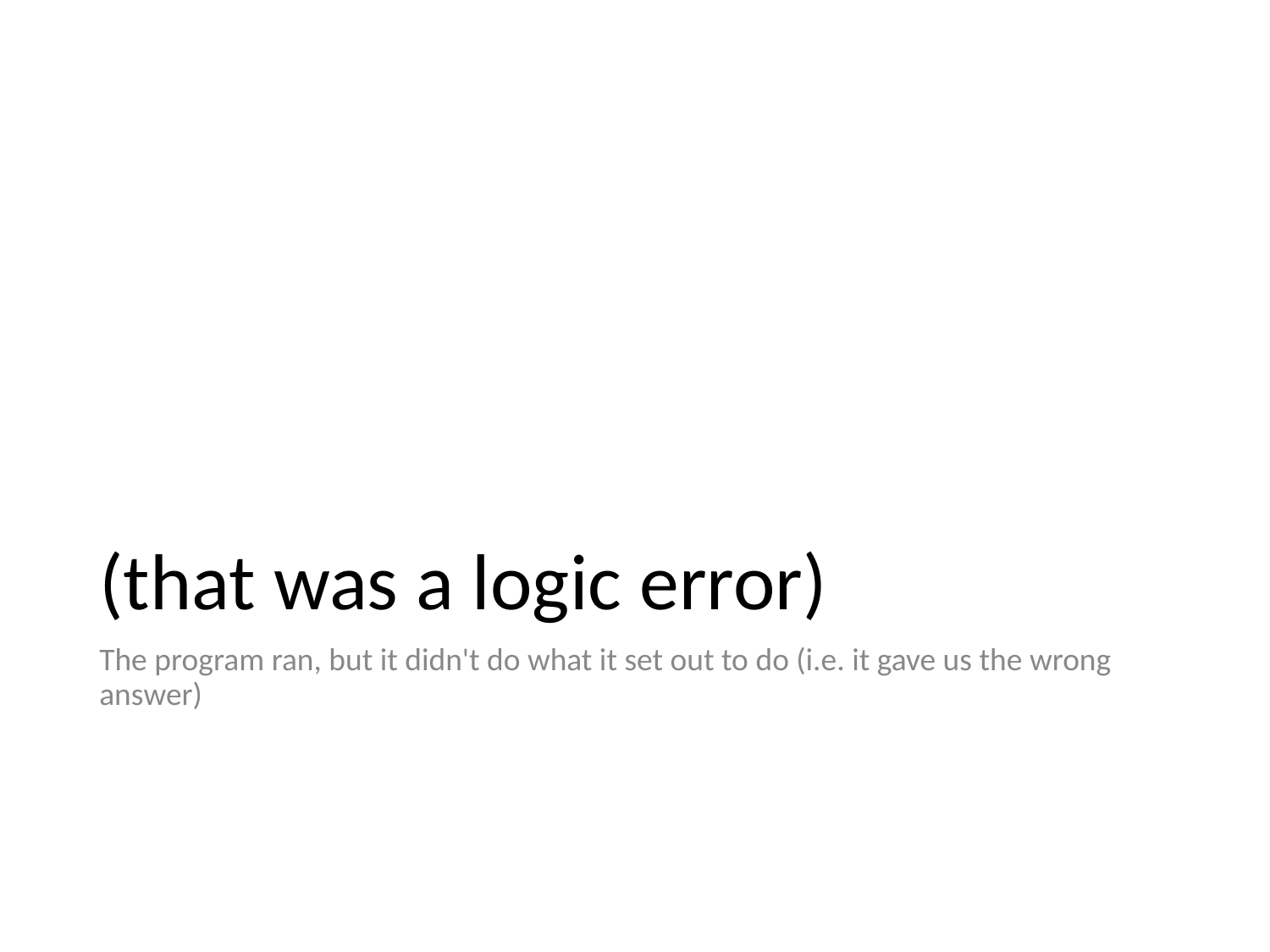

# (that was a logic error)
The program ran, but it didn't do what it set out to do (i.e. it gave us the wrong answer)